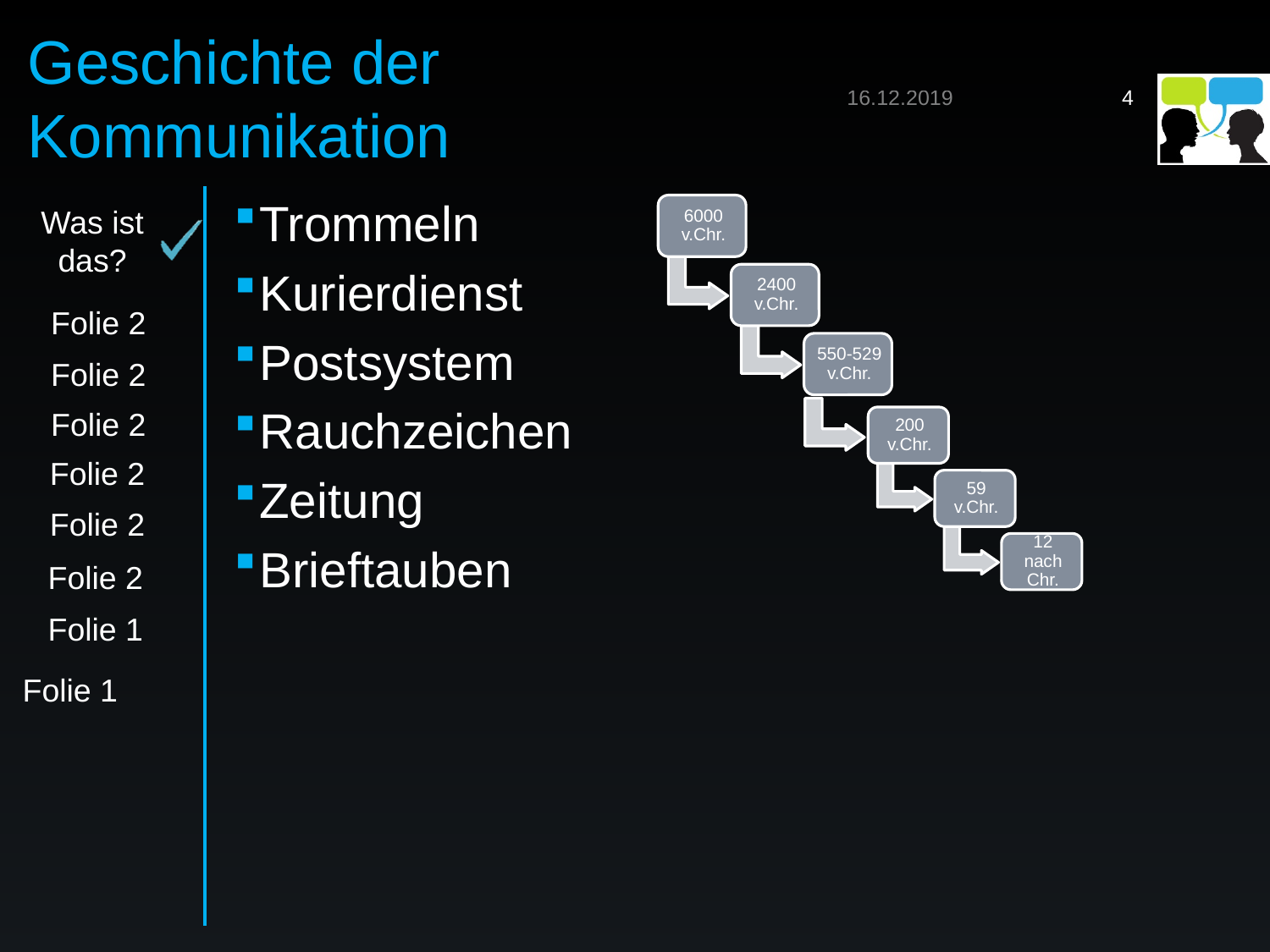

# Geschichte der Kommunikation
16.12.2019
4
Trommeln
Kurierdienst
Postsystem
Rauchzeichen
Zeitung
Brieftauben

6000 v.Chr.
2400 v.Chr.
550-529 v.Chr.

200 v.Chr.
59 v.Chr.
12 nach Chr.